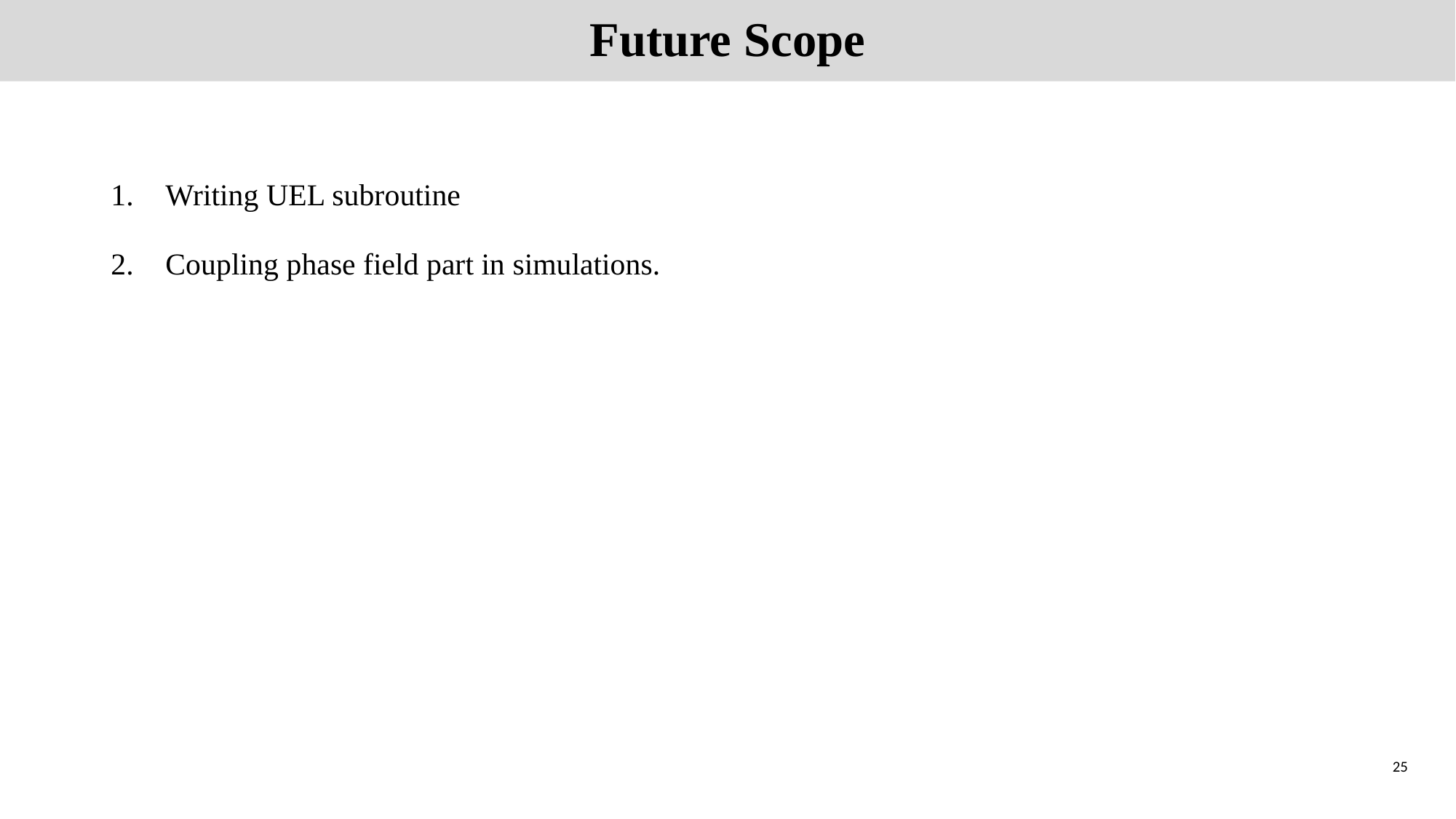

Future Scope

Writing UEL subroutine
Coupling phase field part in simulations.

25